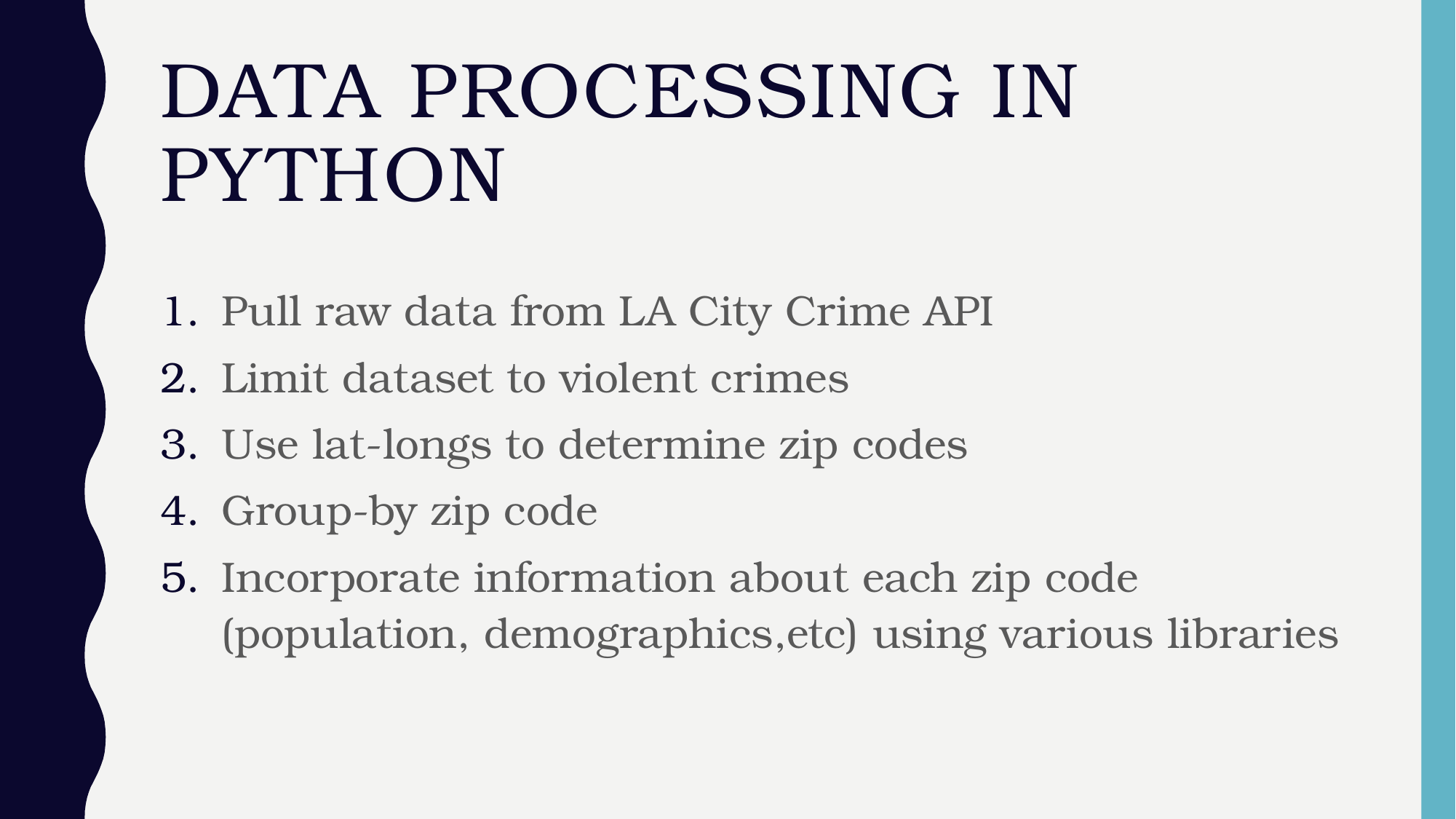

# Data Processing iN Python
Pull raw data from LA City Crime API
Limit dataset to violent crimes
Use lat-longs to determine zip codes
Group-by zip code
Incorporate information about each zip code (population, demographics,etc) using various libraries